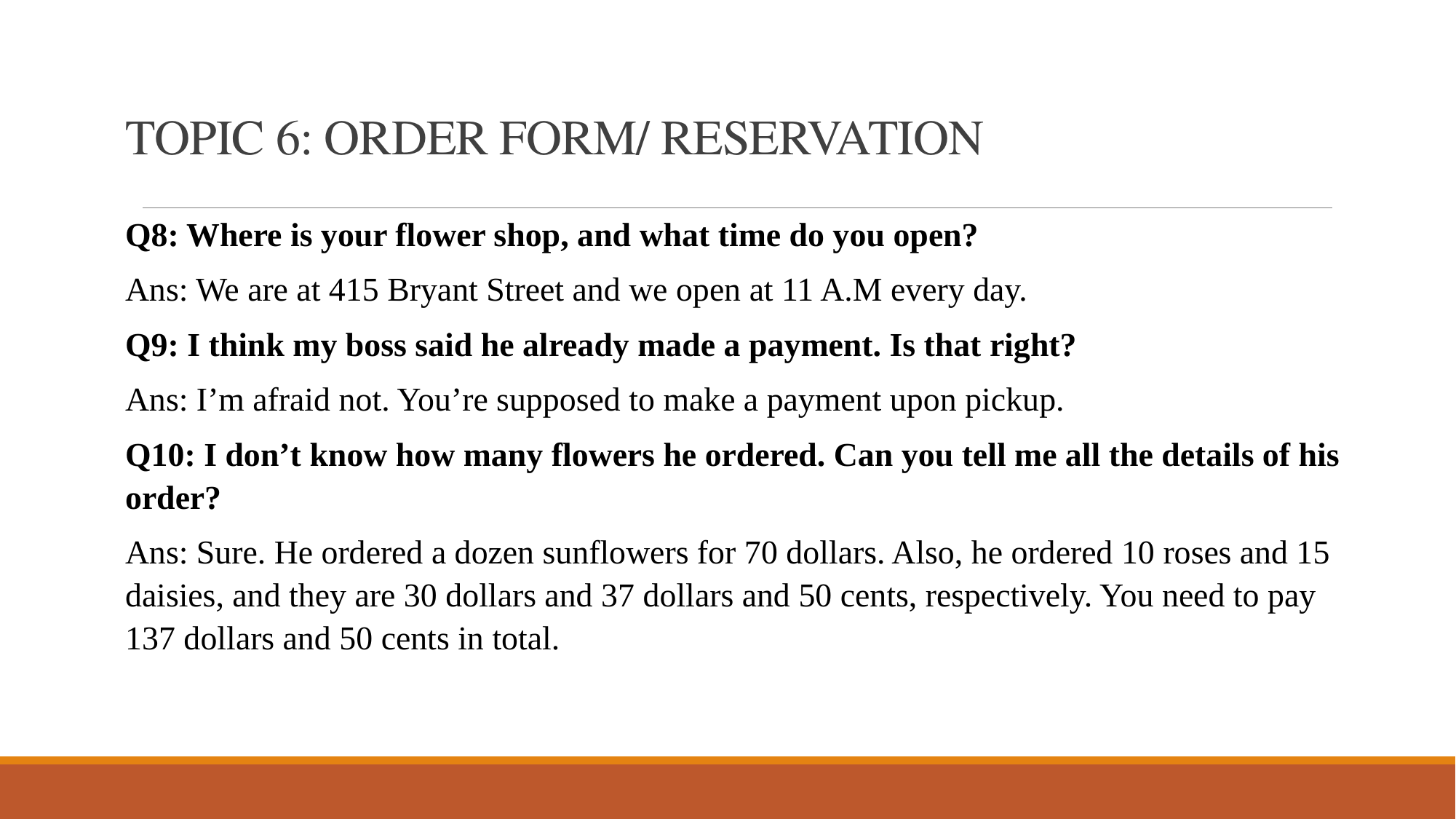

# TOPIC 6: ORDER FORM/ RESERVATION
Q8: Where is your flower shop, and what time do you open?
Ans: We are at 415 Bryant Street and we open at 11 A.M every day.
Q9: I think my boss said he already made a payment. Is that right?
Ans: I’m afraid not. You’re supposed to make a payment upon pickup.
Q10: I don’t know how many flowers he ordered. Can you tell me all the details of his order?
Ans: Sure. He ordered a dozen sunflowers for 70 dollars. Also, he ordered 10 roses and 15 daisies, and they are 30 dollars and 37 dollars and 50 cents, respectively. You need to pay 137 dollars and 50 cents in total.